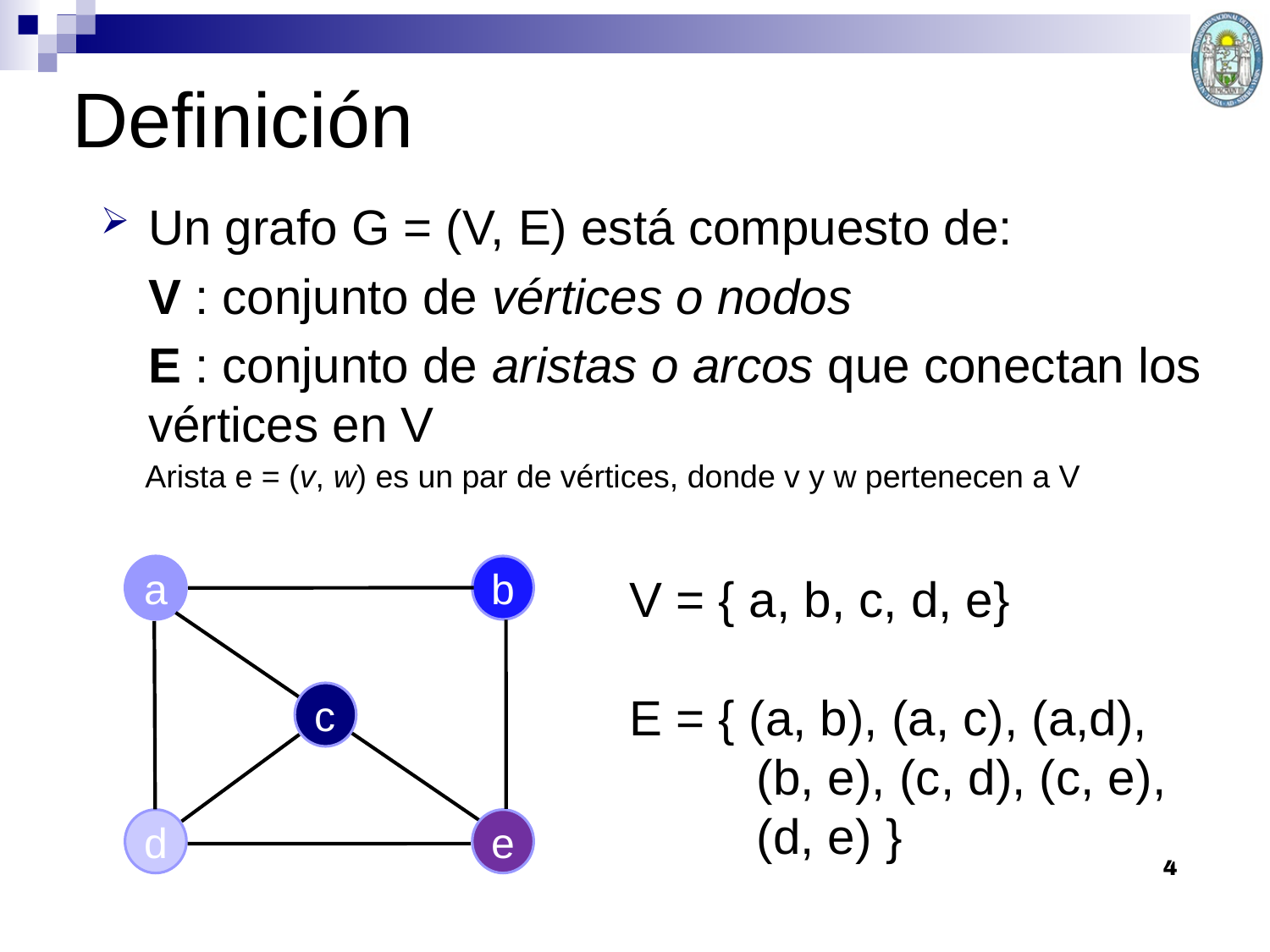

# Definición
Un grafo G = (V, E) está compuesto de:
	V : conjunto de vértices o nodos
	E : conjunto de aristas o arcos que conectan los vértices en V
     Arista e = (v, w) es un par de vértices, donde v y w pertenecen a V

a
b

c

d
e

V = { a, b, c, d, e}

E = { (a, b), (a, c), (a,d),
	(b, e), (c, d), (c, e),
	(d, e) }
4